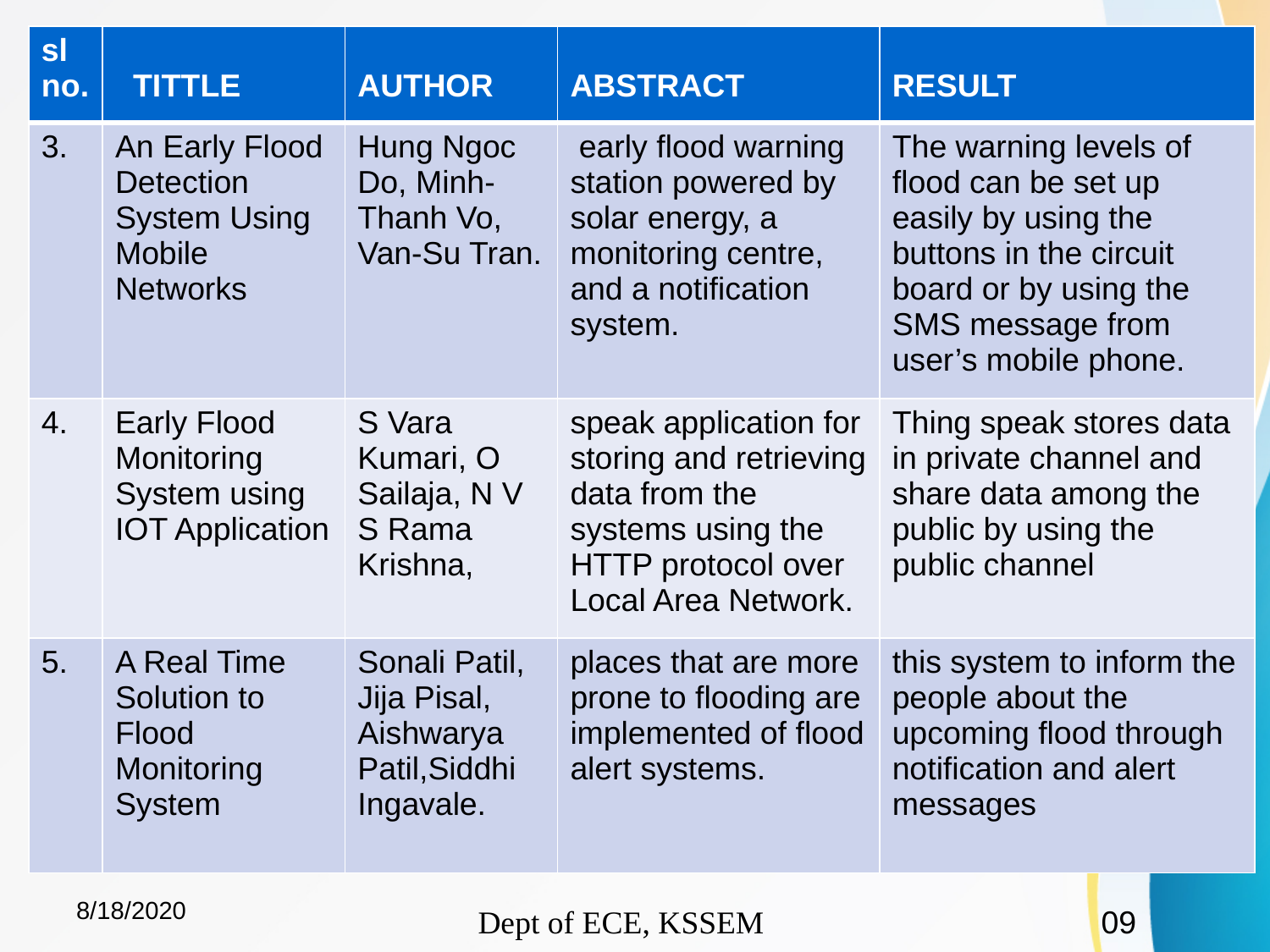

| sl no. | TITTLE | AUTHOR | ABSTRACT | RESULT |
| --- | --- | --- | --- | --- |
| 3. | An Early Flood Detection System Using Mobile Networks | Hung Ngoc Do, Minh-Thanh Vo, Van-Su Tran. | early ﬂood warning station powered by solar energy, a monitoring centre, and a notiﬁcation system. | The warning levels of ﬂood can be set up easily by using the buttons in the circuit board or by using the SMS message from user’s mobile phone. |
| 4. | Early Flood Monitoring System using IOT Application | S Vara Kumari, O Sailaja, N V S Rama Krishna, | speak application for storing and retrieving data from the systems using the HTTP protocol over Local Area Network. | Thing speak stores data in private channel and share data among the public by using the public channel |
| 5. | A Real Time Solution to Flood Monitoring System | Sonali Patil, Jija Pisal, Aishwarya Patil,Siddhi Ingavale. | places that are more prone to flooding are implemented of flood alert systems. | this system to inform the people about the upcoming flood through notification and alert messages |
#
8/18/2020
Dept of ECE, KSSEM
09